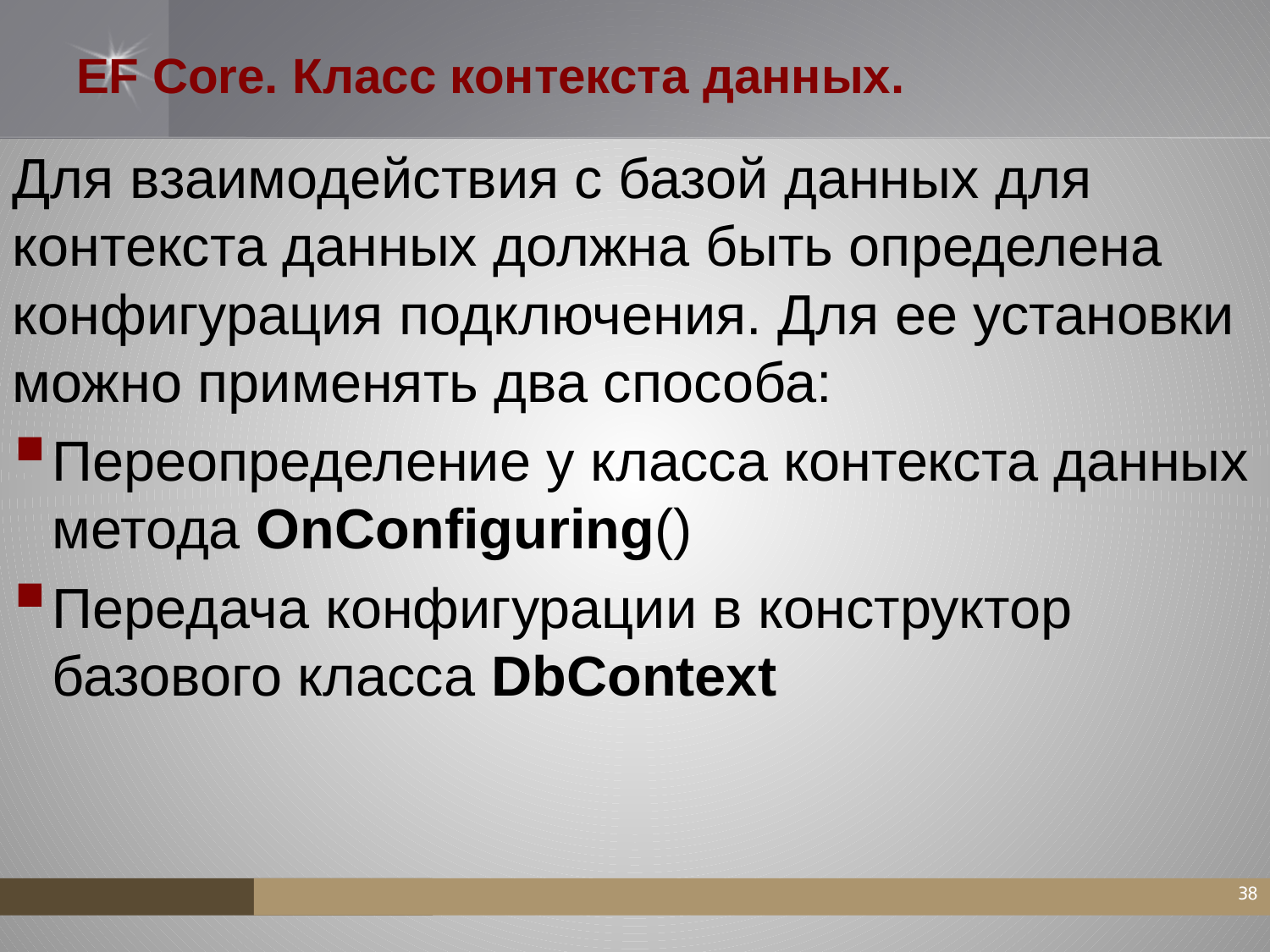

# EF Core. Класс контекста данных.
Для взаимодействия с базой данных для контекста данных должна быть определена конфигурация подключения. Для ее установки можно применять два способа:
Переопределение у класса контекста данных метода OnConfiguring()
Передача конфигурации в конструктор базового класса DbContext

38